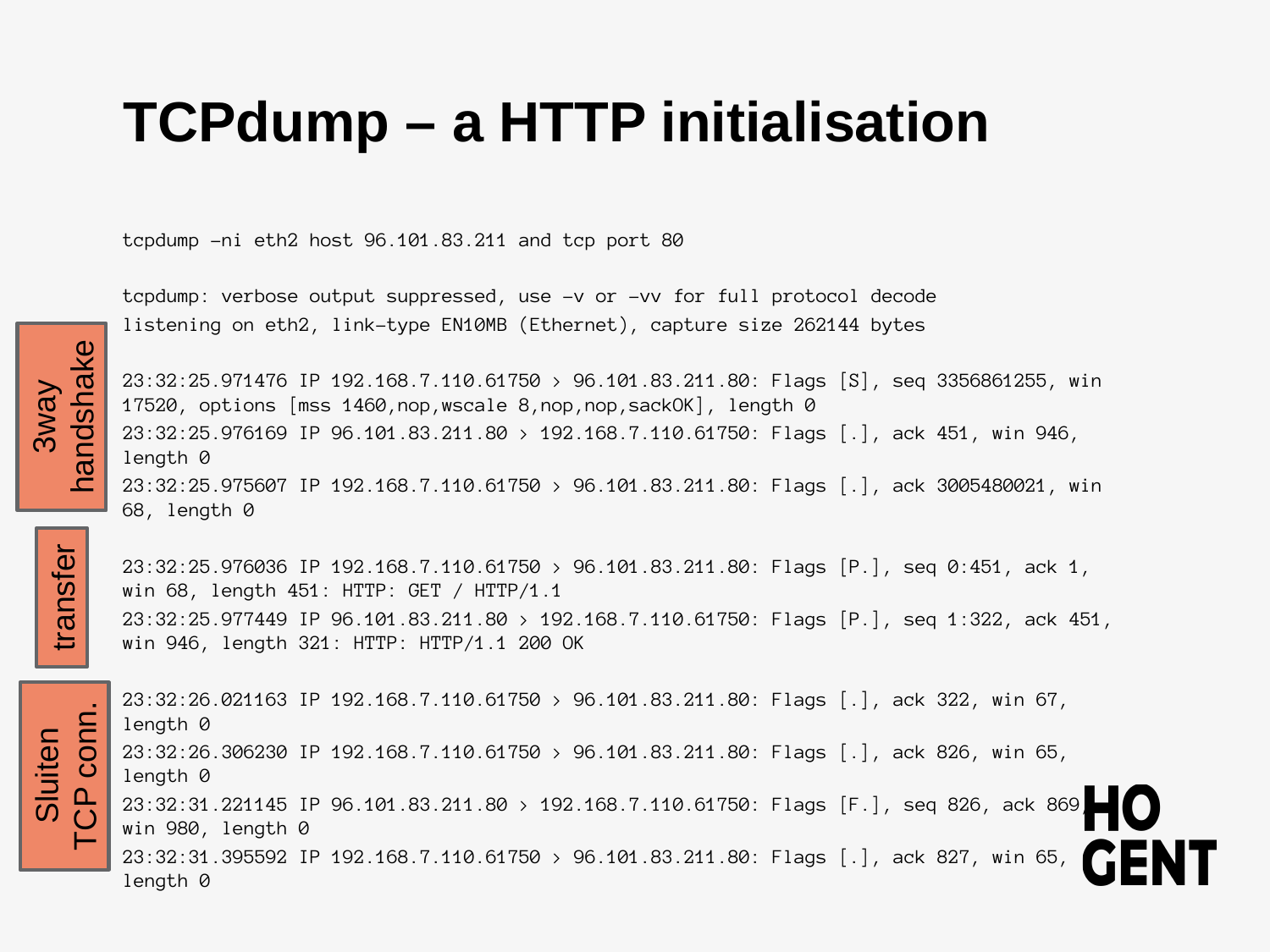

# TCPdump – a HTTP initialisation
tcpdump -ni eth2 host 96.101.83.211 and tcp port 80

tcpdump: verbose output suppressed, use -v or -vv for full protocol decode
listening on eth2, link-type EN10MB (Ethernet), capture size 262144 bytes

23:32:25.971476 IP 192.168.7.110.61750 > 96.101.83.211.80: Flags [S], seq 3356861255, win 17520, options [mss 1460,nop,wscale 8,nop,nop,sackOK], length 0
23:32:25.976169 IP 96.101.83.211.80 > 192.168.7.110.61750: Flags [.], ack 451, win 946, length 0
23:32:25.975607 IP 192.168.7.110.61750 > 96.101.83.211.80: Flags [.], ack 3005480021, win 68, length 0

23:32:25.976036 IP 192.168.7.110.61750 > 96.101.83.211.80: Flags [P.], seq 0:451, ack 1, win 68, length 451: HTTP: GET / HTTP/1.1
23:32:25.977449 IP 96.101.83.211.80 > 192.168.7.110.61750: Flags [P.], seq 1:322, ack 451, win 946, length 321: HTTP: HTTP/1.1 200 OK

23:32:26.021163 IP 192.168.7.110.61750 > 96.101.83.211.80: Flags [.], ack 322, win 67, length 0
23:32:26.306230 IP 192.168.7.110.61750 > 96.101.83.211.80: Flags [.], ack 826, win 65, length 0
23:32:31.221145 IP 96.101.83.211.80 > 192.168.7.110.61750: Flags [F.], seq 826, ack 869, win 980, length 0
23:32:31.395592 IP 192.168.7.110.61750 > 96.101.83.211.80: Flags [.], ack 827, win 65, length 0
3way handshake
transfer
Sluiten TCP conn.